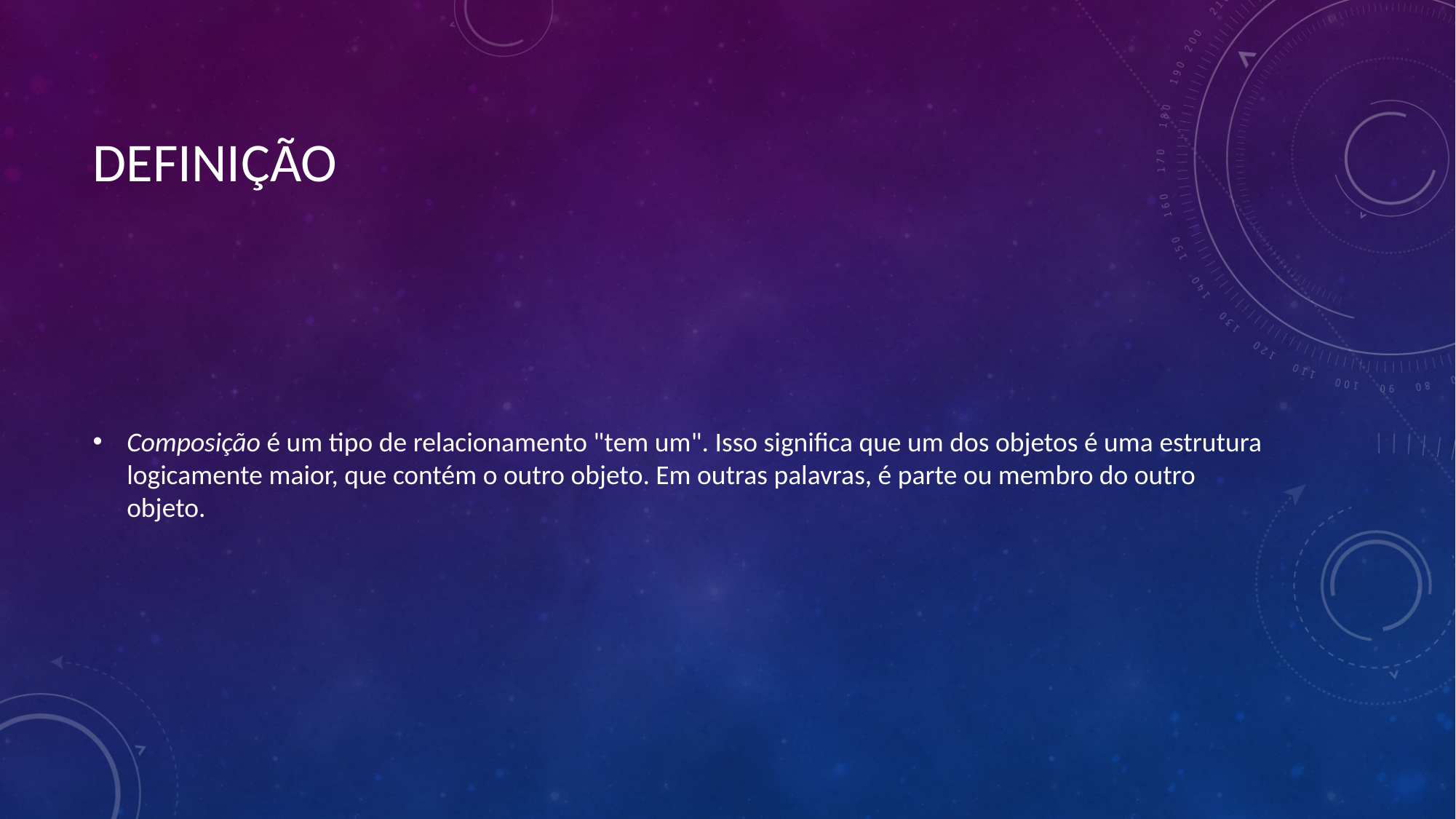

# Definição
Composição é um tipo de relacionamento "tem um". Isso significa que um dos objetos é uma estrutura logicamente maior, que contém o outro objeto. Em outras palavras, é parte ou membro do outro objeto.